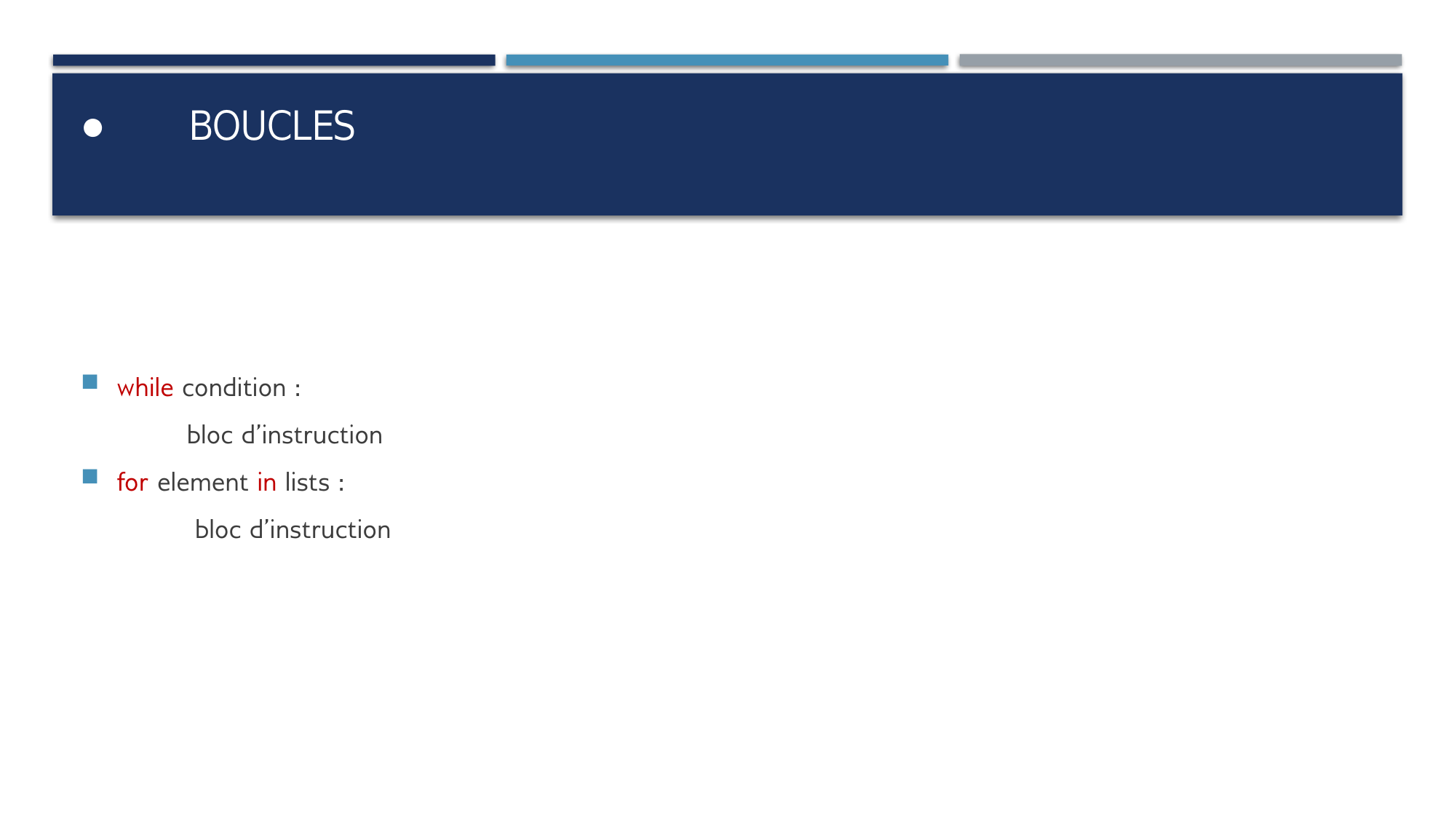

# ●	Boucles

while condition :
             bloc d’instruction
for element in lists :
              bloc d’instruction